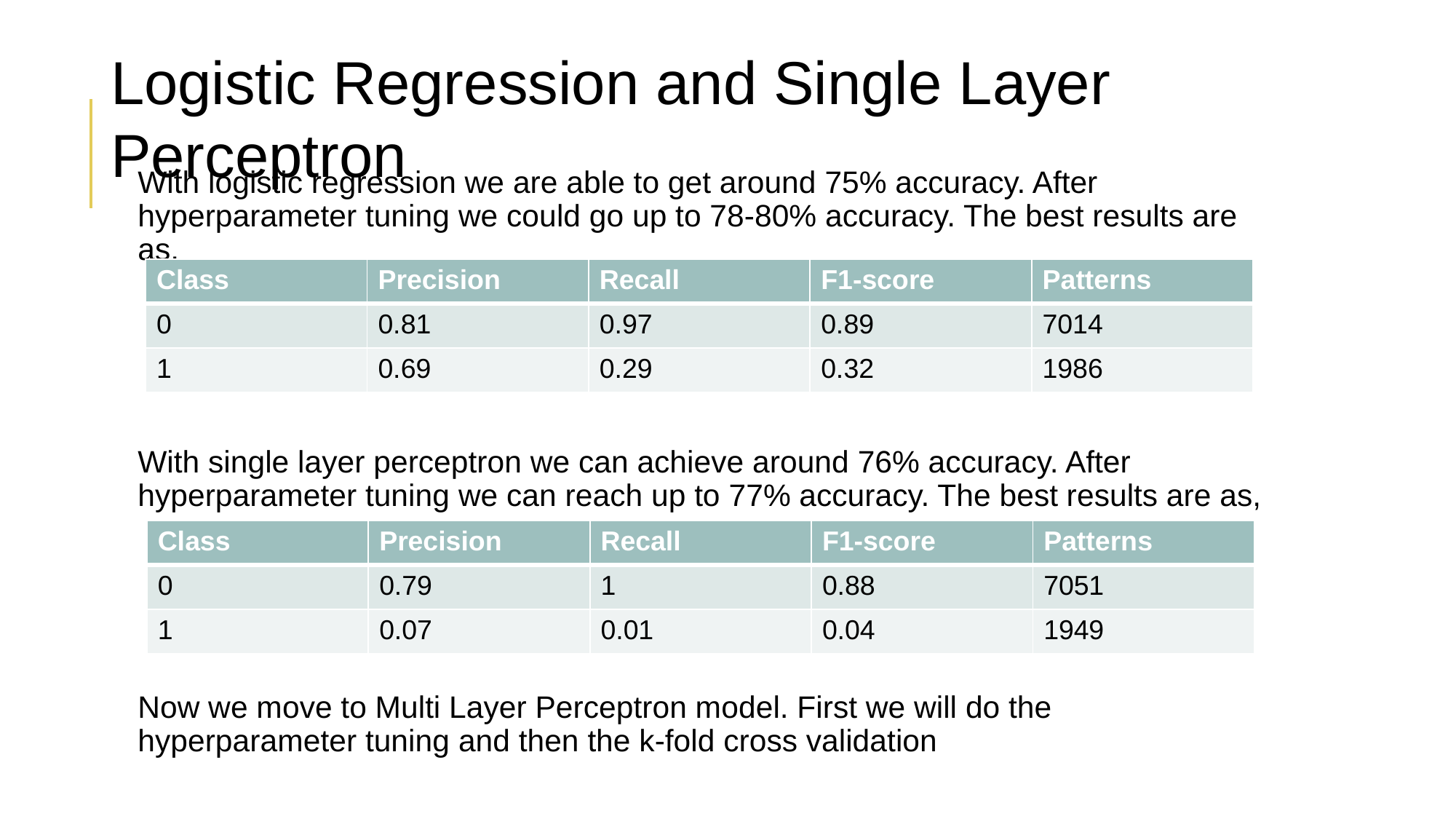

Logistic Regression and Single Layer Perceptron
With logistic regression we are able to get around 75% accuracy. After hyperparameter tuning we could go up to 78-80% accuracy. The best results are as,

With single layer perceptron we can achieve around 76% accuracy. After hyperparameter tuning we can reach up to 77% accuracy. The best results are as,

Now we move to Multi Layer Perceptron model. First we will do the hyperparameter tuning and then the k-fold cross validation
| Class | Precision | Recall | F1-score | Patterns |
| --- | --- | --- | --- | --- |
| 0 | 0.81 | 0.97 | 0.89 | 7014 |
| 1 | 0.69 | 0.29 | 0.32 | 1986 |
| Class | Precision | Recall | F1-score | Patterns |
| --- | --- | --- | --- | --- |
| 0 | 0.79 | 1 | 0.88 | 7051 |
| 1 | 0.07 | 0.01 | 0.04 | 1949 |